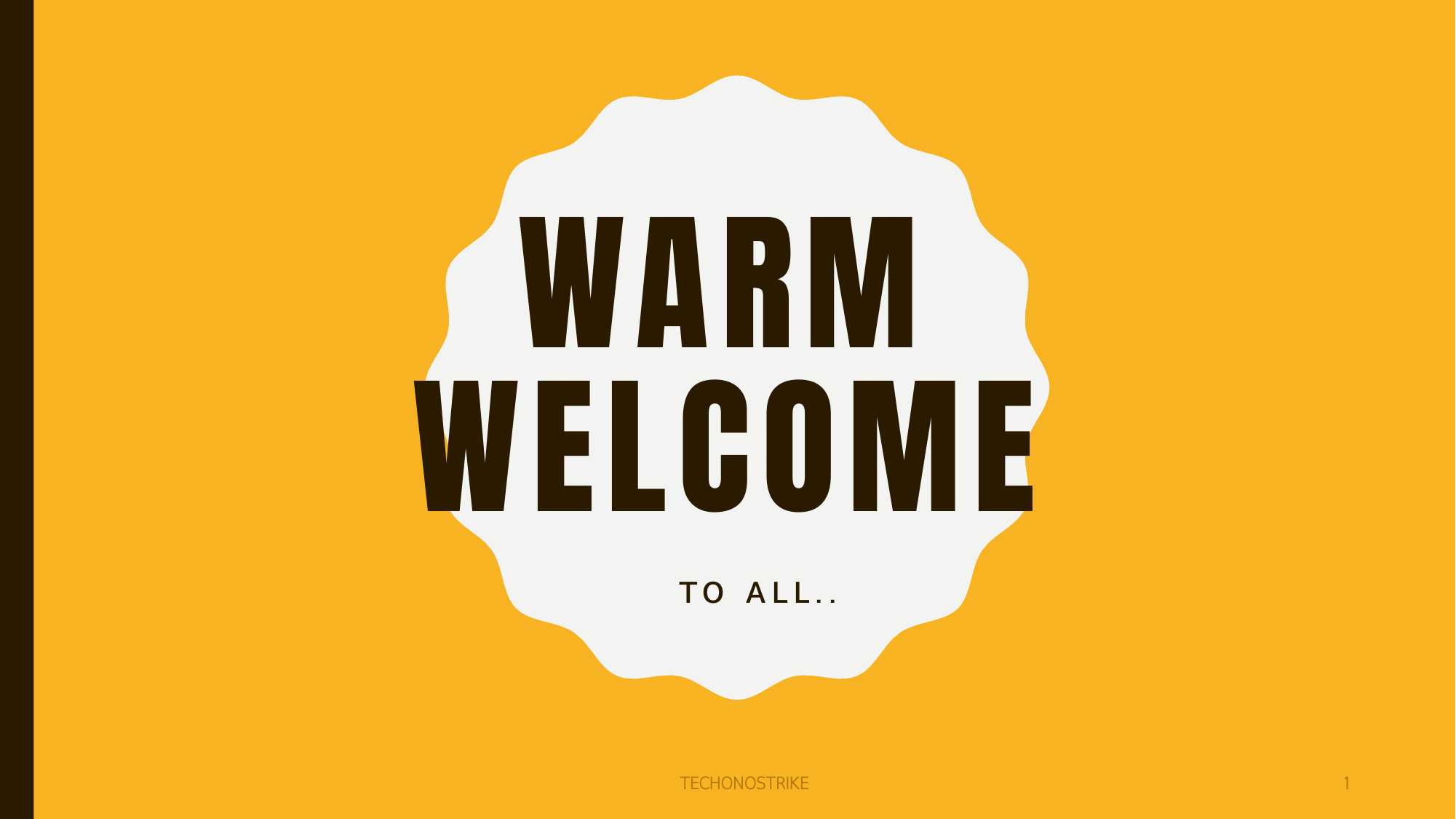

# Warm welcome
To all..
TECHONOSTRIKE
1